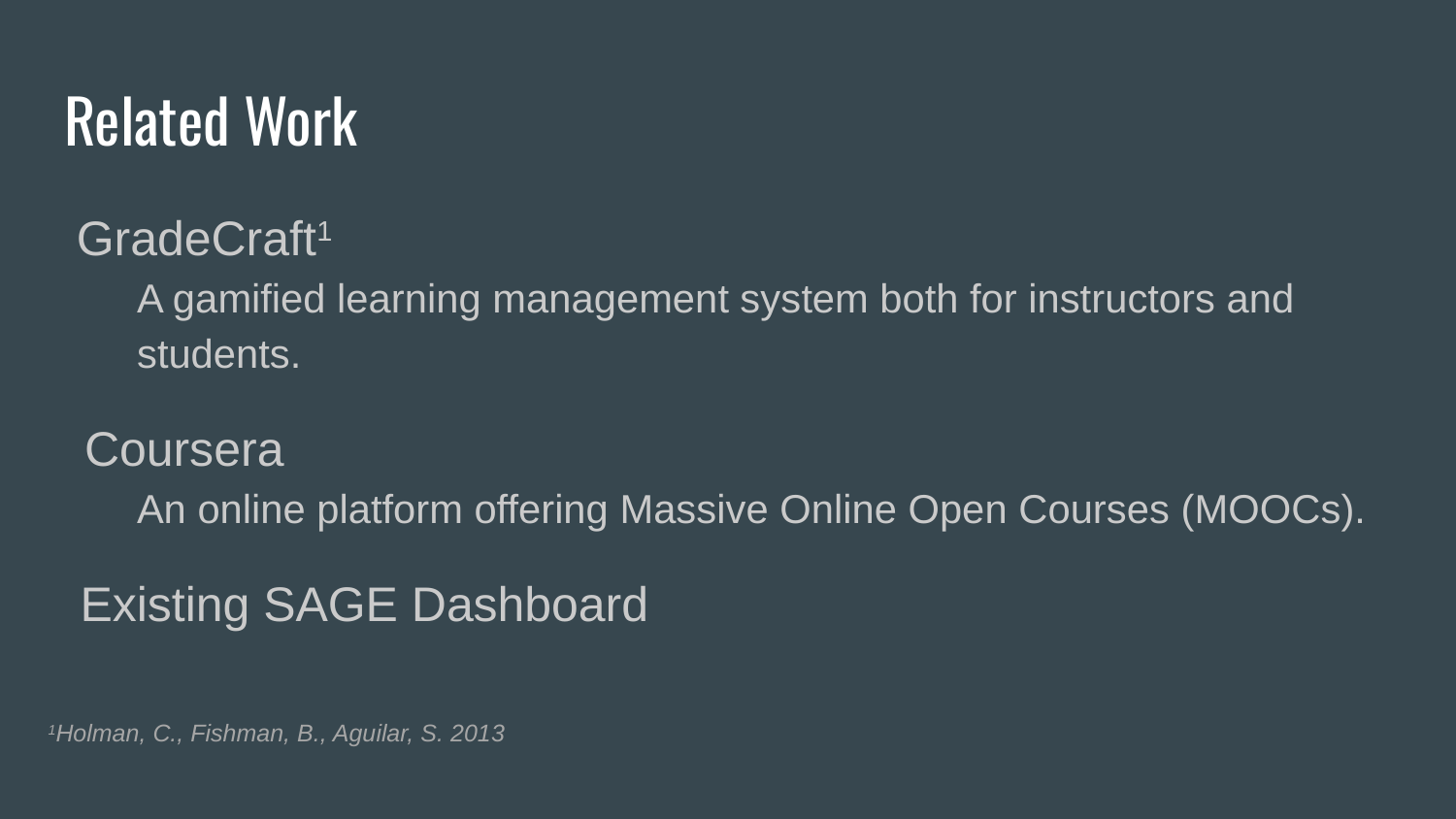

# Related Work
GradeCraft1
A gamified learning management system both for instructors and students.
Coursera
An online platform offering Massive Online Open Courses (MOOCs).
Existing SAGE Dashboard
1Holman, C., Fishman, B., Aguilar, S. 2013